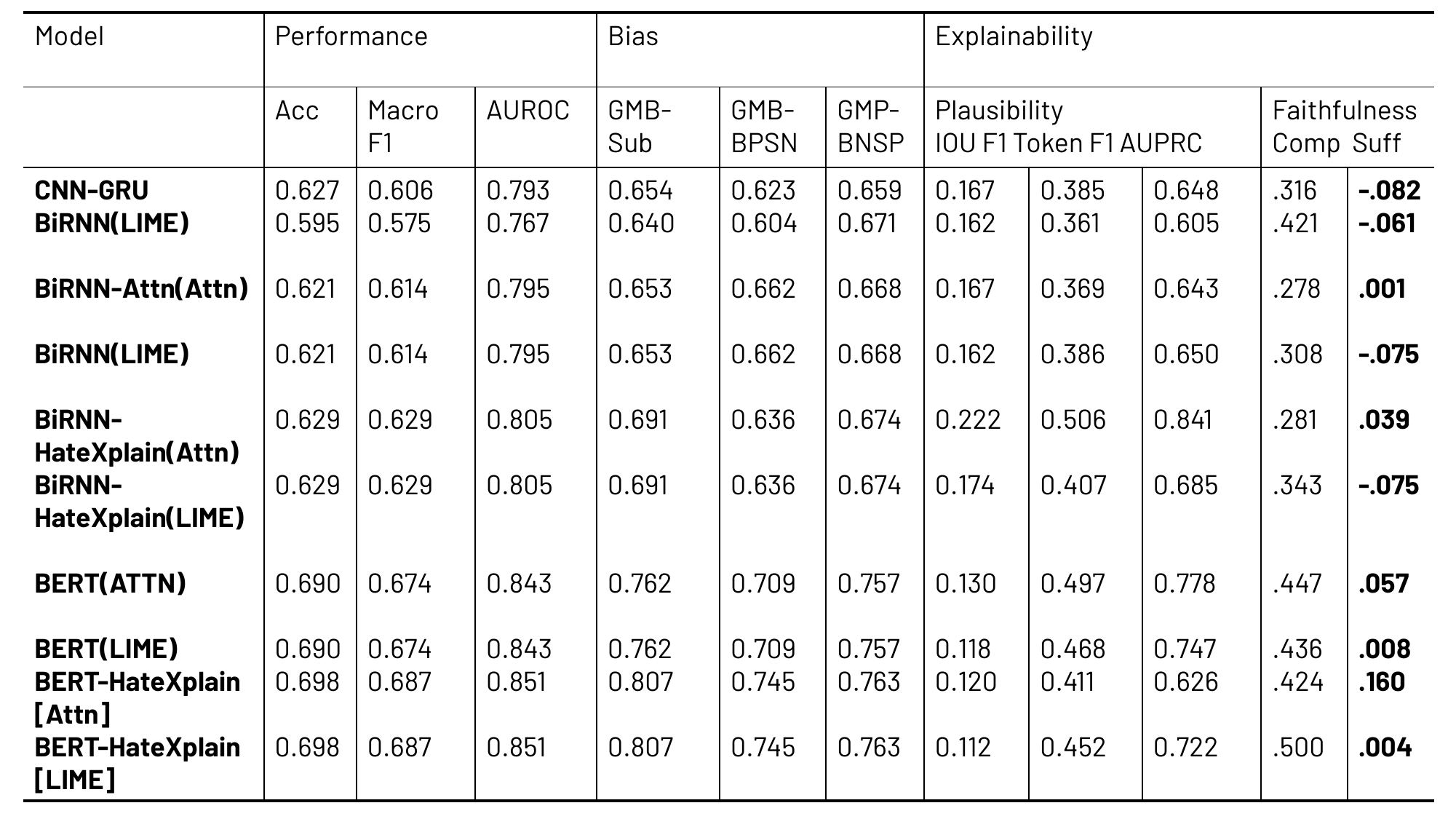

| Model | Performance |  |  | Bias |  |  | Explainability |  |  |  |  |
| --- | --- | --- | --- | --- | --- | --- | --- | --- | --- | --- | --- |
|  | Acc | Macro F1 | AUROC | GMB-Sub | GMB-BPSN | GMP-BNSP | Plausibility IOU F1 Token F1 AUPRC |  |  | Faithfulness Comp Suff |  |
| CNN-GRU BiRNN(LIME) BiRNN-Attn(Attn) BiRNN(LIME) BiRNN-HateXplain(Attn) BiRNN-HateXplain(LIME) BERT(ATTN) BERT(LIME) BERT-HateXplain [Attn] BERT-HateXplain [LIME] | 0.627 0.595 0.621 0.621 0.629 0.629 0.690 0.690 0.698 0.698 | 0.606 0.575 0.614 0.614 0.629 0.629 0.674 0.674 0.687 0.687 | 0.793 0.767 0.795 0.795 0.805 0.805 0.843 0.843 0.851 0.851 | 0.654 0.640 0.653 0.653 0.691 0.691 0.762 0.762 0.807 0.807 | 0.623 0.604 0.662 0.662 0.636 0.636 0.709 0.709 0.745 0.745 | 0.659 0.671 0.668 0.668 0.674 0.674 0.757 0.757 0.763 0.763 | 0.167 0.162 0.167 0.162 0.222 0.174 0.130 0.118 0.120 0.112 | 0.385 0.361 0.369 0.386 0.506 0.407 0.497 0.468 0.411 0.452 | 0.648 0.605 0.643 0.650 0.841 0.685 0.778 0.747 0.626 0.722 | .316 .421 .278 .308 .281 .343 .447 .436 .424 .500 | -.082 -.061 .001 -.075 .039 -.075 .057 .008 .160 .004 |